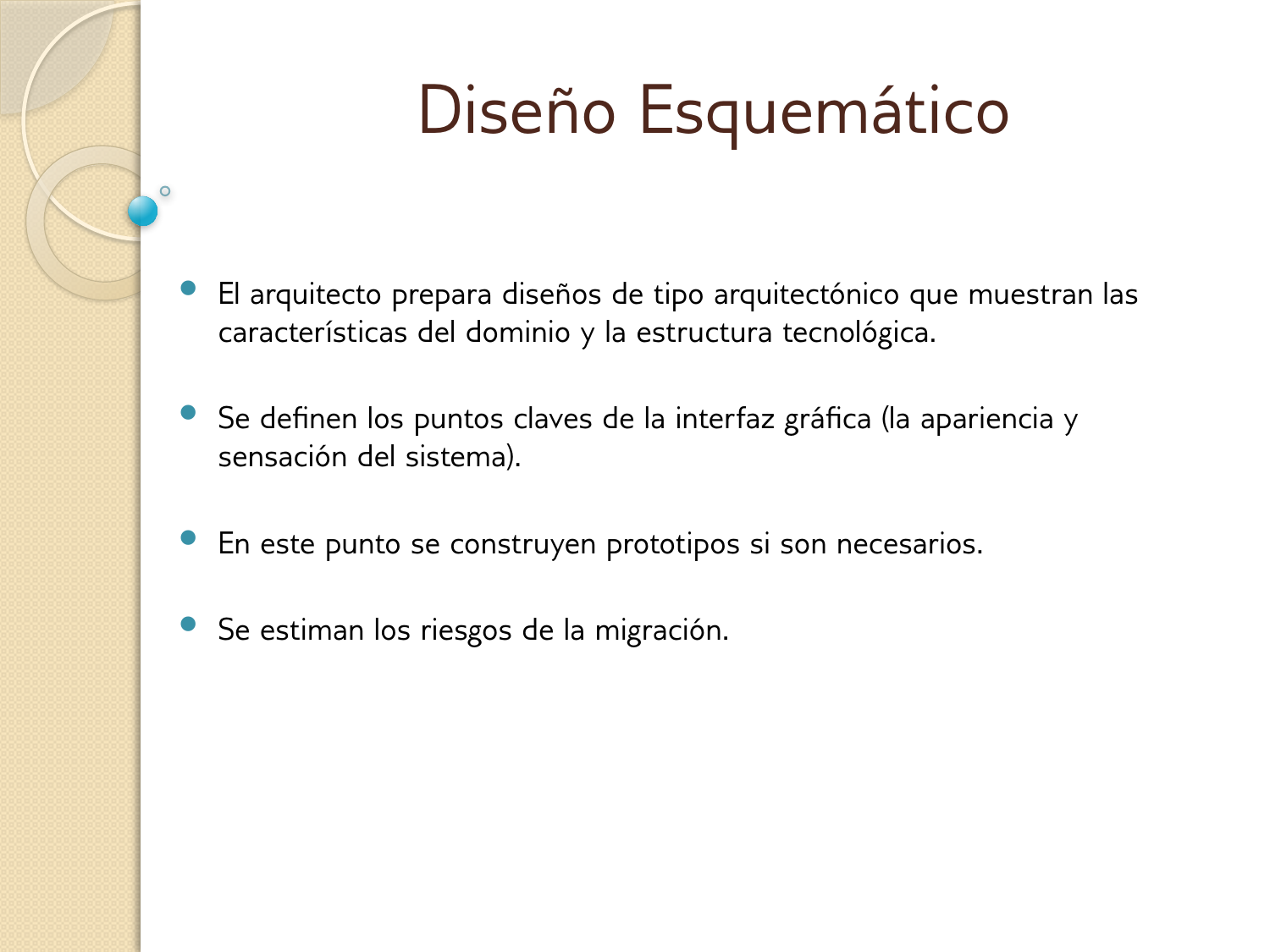

Diseño Esquemático
El arquitecto prepara diseños de tipo arquitectónico que muestran las características del dominio y la estructura tecnológica.
Se definen los puntos claves de la interfaz gráfica (la apariencia y sensación del sistema).
En este punto se construyen prototipos si son necesarios.
Se estiman los riesgos de la migración.